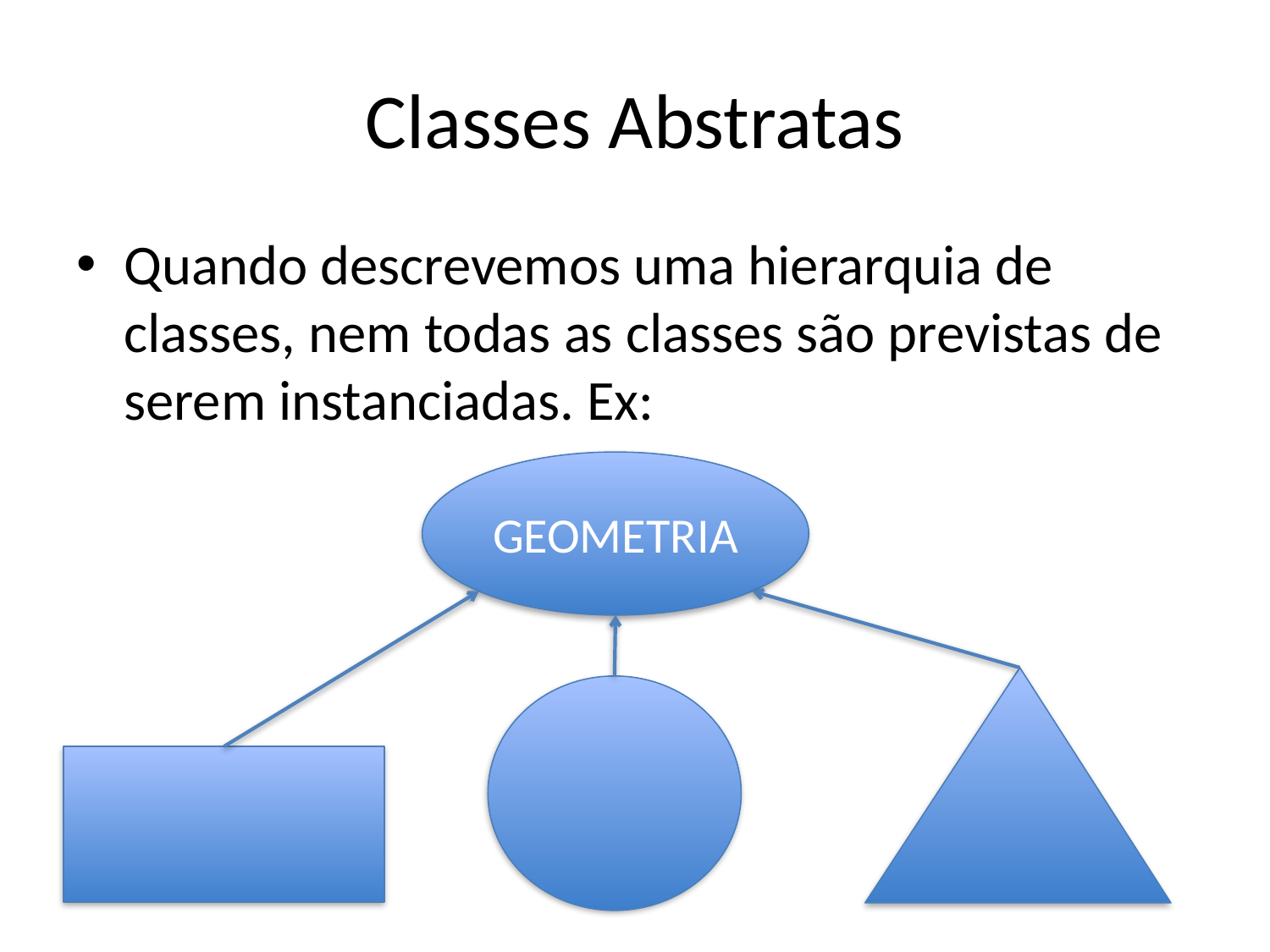

# Classes Abstratas
Quando descrevemos uma hierarquia de classes, nem todas as classes são previstas de serem instanciadas. Ex:
GEOMETRIA